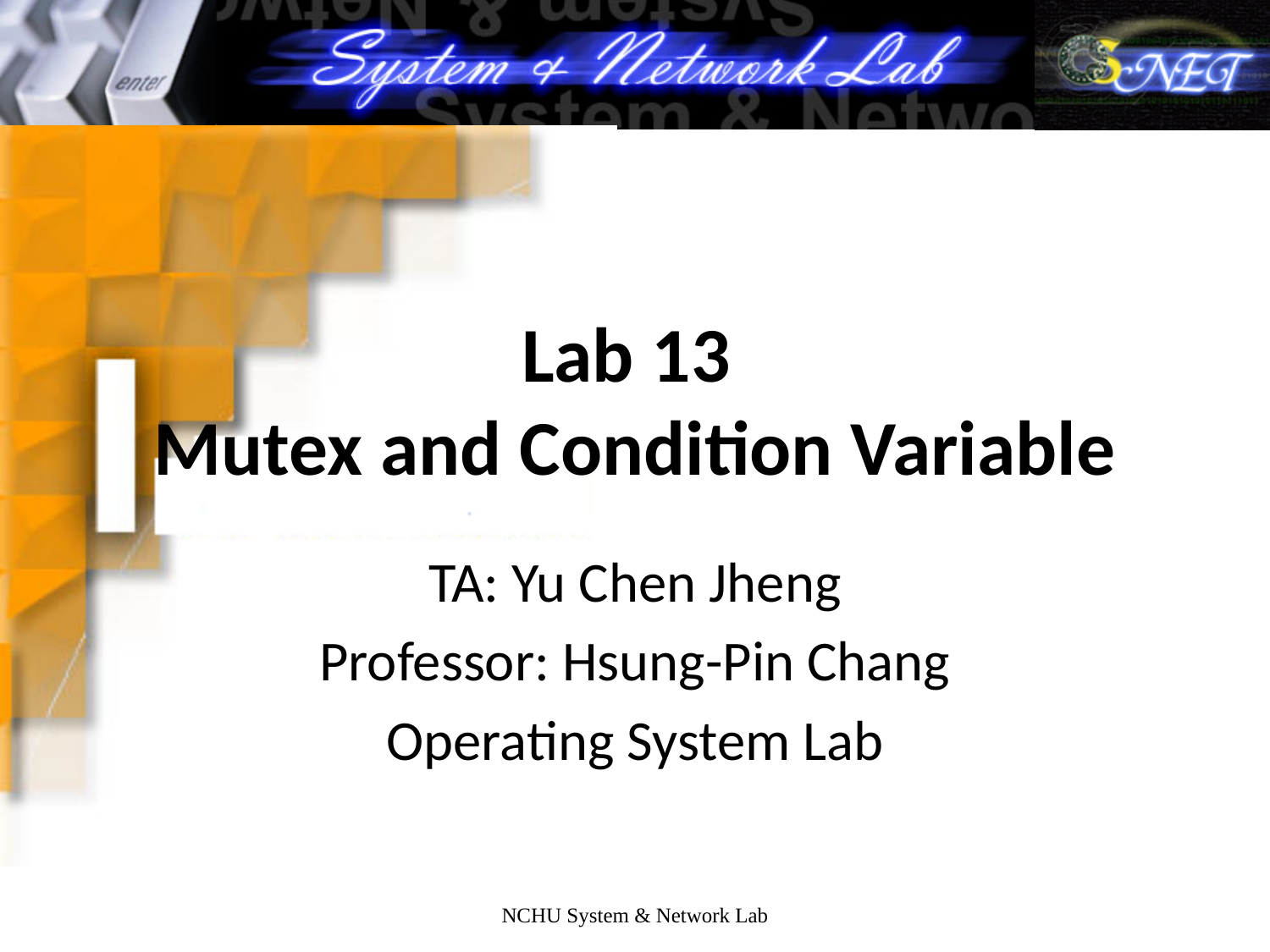

# Lab 13 Mutex and Condition Variable
TA: Yu Chen Jheng
Professor: Hsung-Pin Chang
Operating System Lab